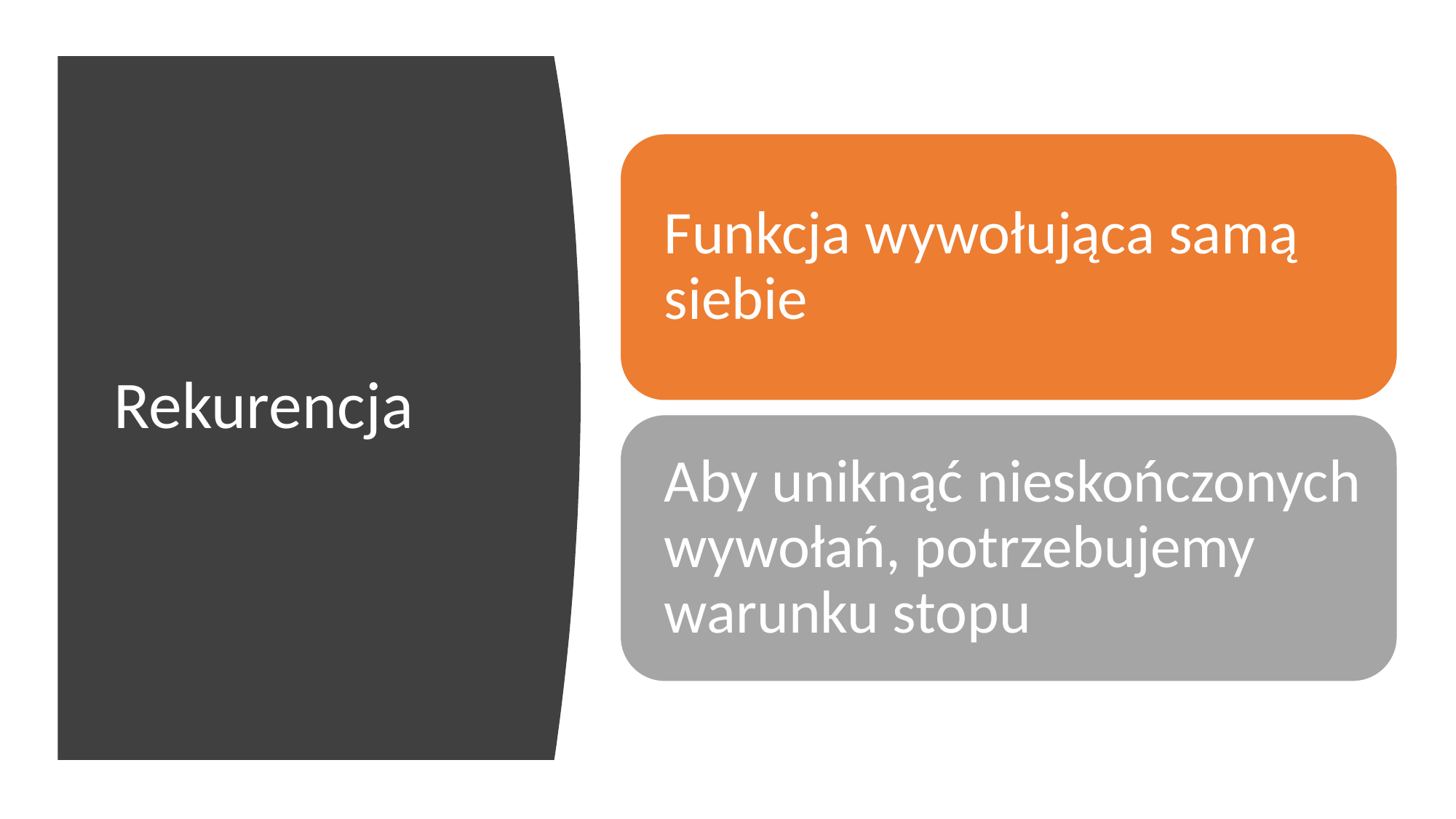

Funkcja wywołująca samą siebie
Aby uniknąć nieskończonych wywołań, potrzebujemy warunku stopu

# Rekurencja